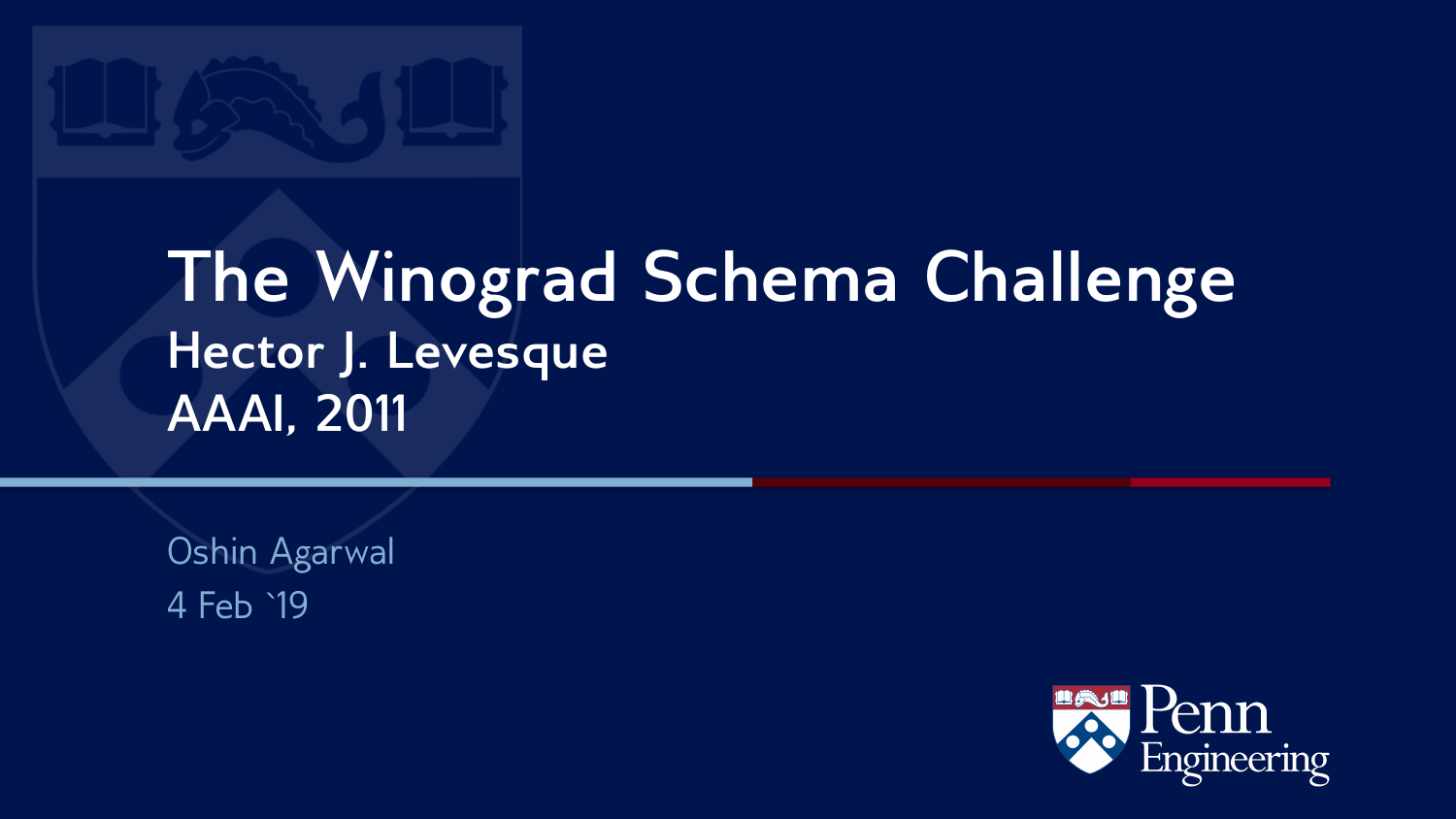

# The Winograd Schema Challenge Hector J. Levesque AAAI, 2011
Oshin Agarwal
4 Feb `19